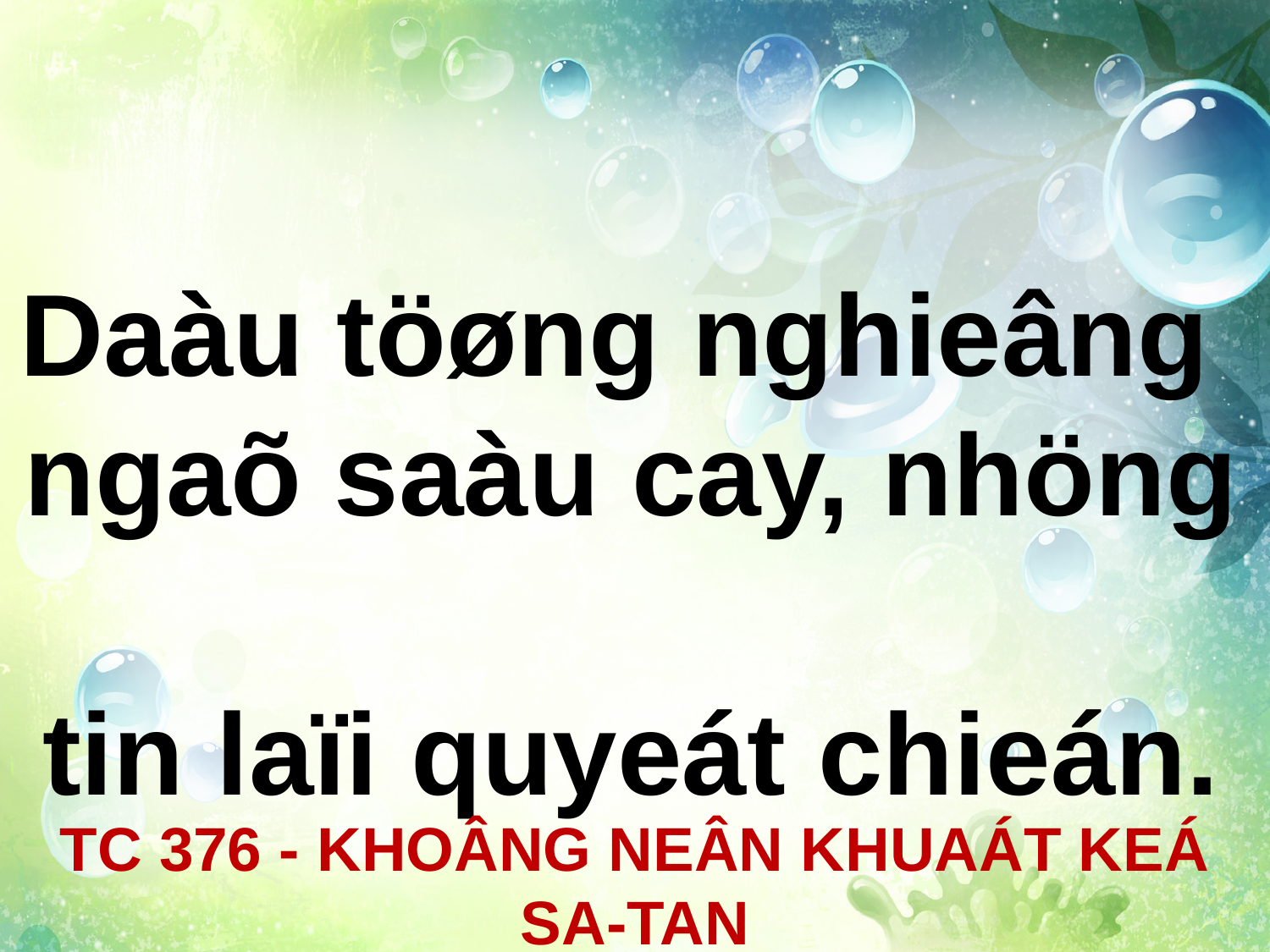

Daàu töøng nghieâng
ngaõ saàu cay, nhöng
tin laïi quyeát chieán.
TC 376 - KHOÂNG NEÂN KHUAÁT KEÁ SA-TAN